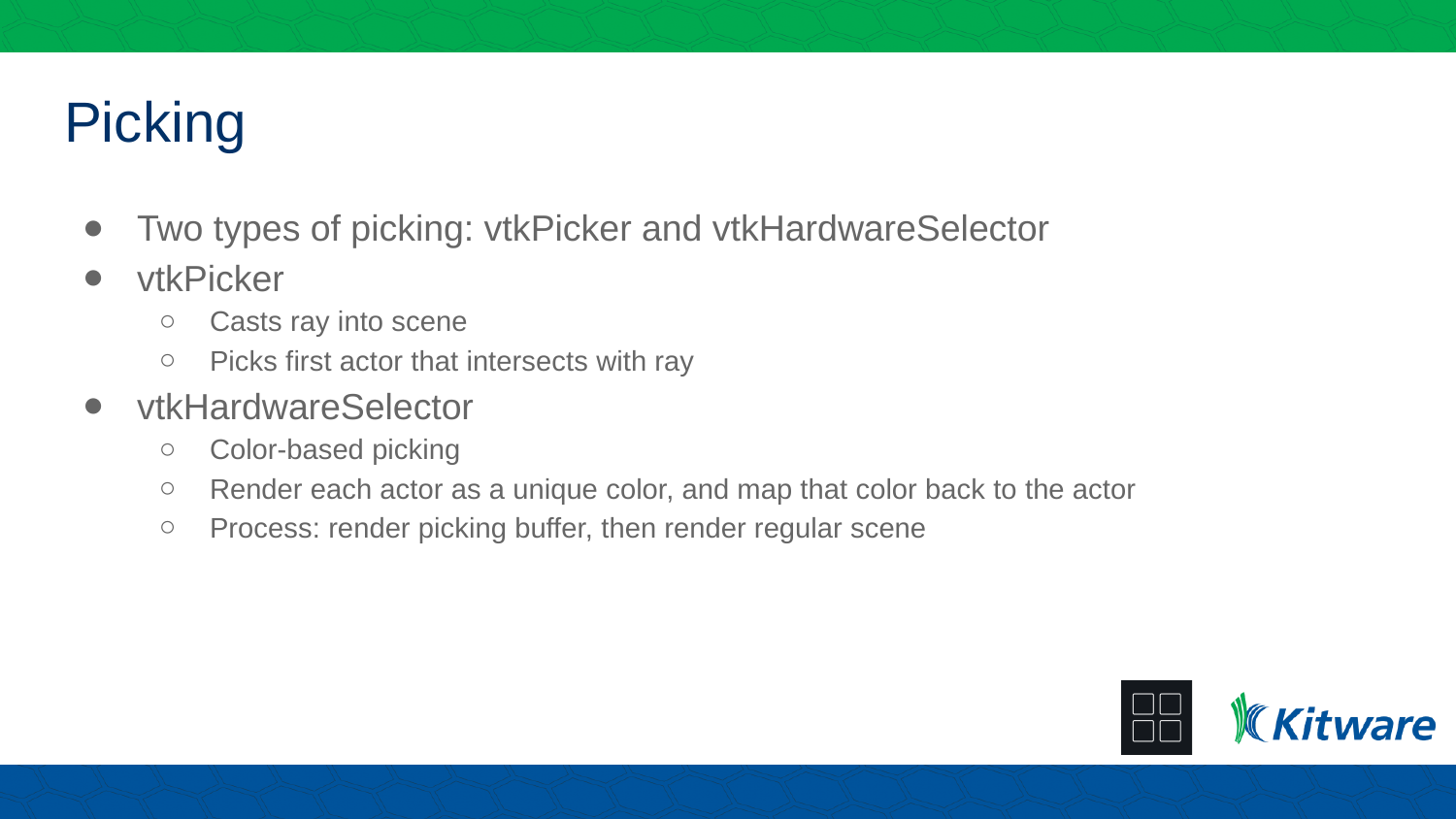

# Picking
Two types of picking: vtkPicker and vtkHardwareSelector
vtkPicker
Casts ray into scene
Picks first actor that intersects with ray
vtkHardwareSelector
Color-based picking
Render each actor as a unique color, and map that color back to the actor
Process: render picking buffer, then render regular scene